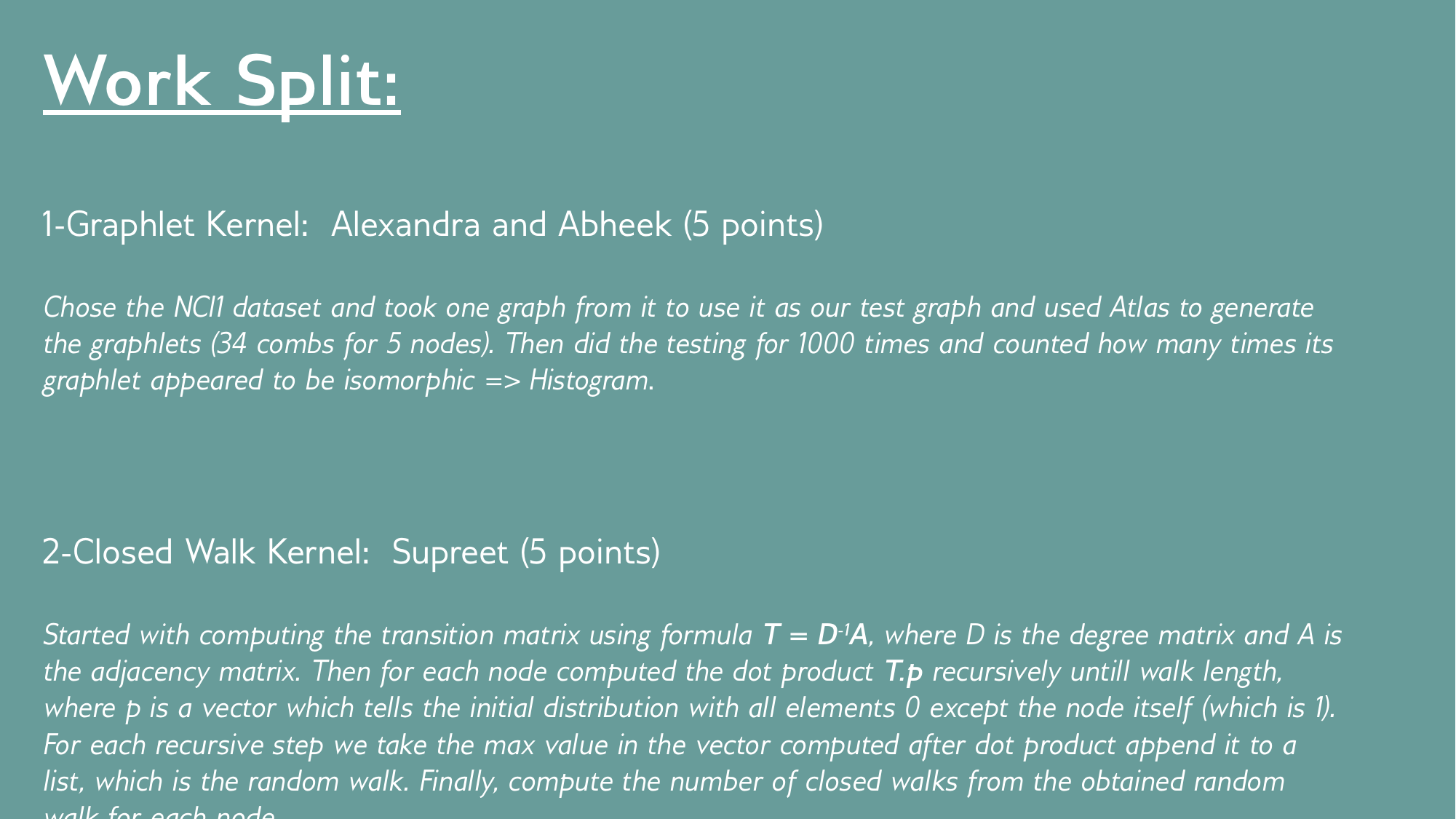

Work Split:
1-Graphlet Kernel:  Alexandra and Abheek (5 points)

Chose the NCI1 dataset and took one graph from it to use it as our test graph and used Atlas to generate the graphlets (34 combs for 5 nodes). Then did the testing for 1000 times and counted how many times its graphlet appeared to be isomorphic => Histogram.

2-Closed Walk Kernel:  Supreet (5 points)

Started with computing the transition matrix using formula T = D-1A, where D is the degree matrix and A is the adjacency matrix. Then for each node computed the dot product T.p recursively untill walk length, where p is a vector which tells the initial distribution with all elements 0 except the node itself (which is 1). For each recursive step we take the max value in the vector computed after dot product append it to a list, which is the random walk. Finally, compute the number of closed walks from the obtained random walk for each node.